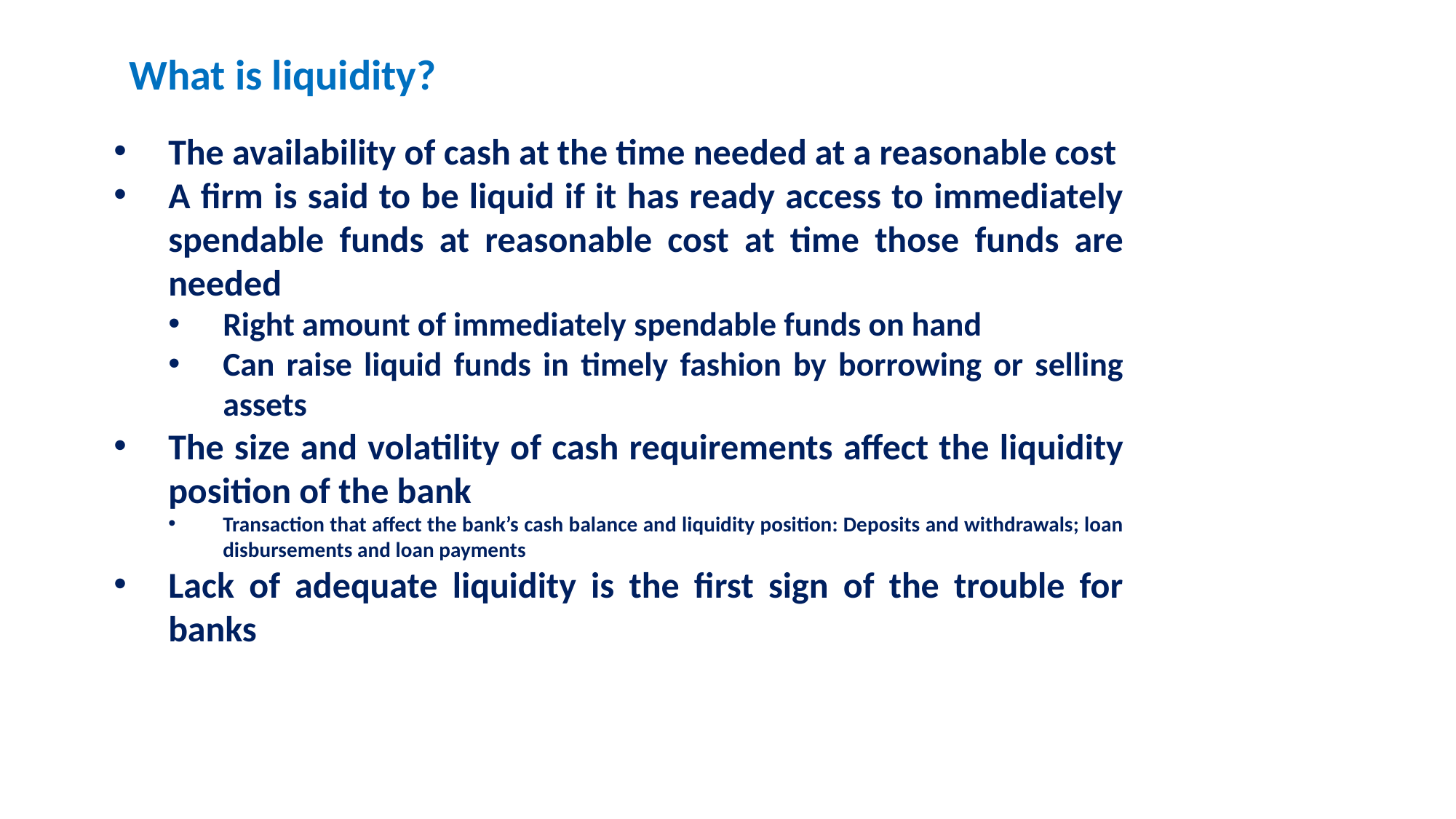

# What is liquidity?
The availability of cash at the time needed at a reasonable cost
A firm is said to be liquid if it has ready access to immediately spendable funds at reasonable cost at time those funds are needed
Right amount of immediately spendable funds on hand
Can raise liquid funds in timely fashion by borrowing or selling assets
The size and volatility of cash requirements affect the liquidity position of the bank
Transaction that affect the bank’s cash balance and liquidity position: Deposits and withdrawals; loan disbursements and loan payments
Lack of adequate liquidity is the first sign of the trouble for banks